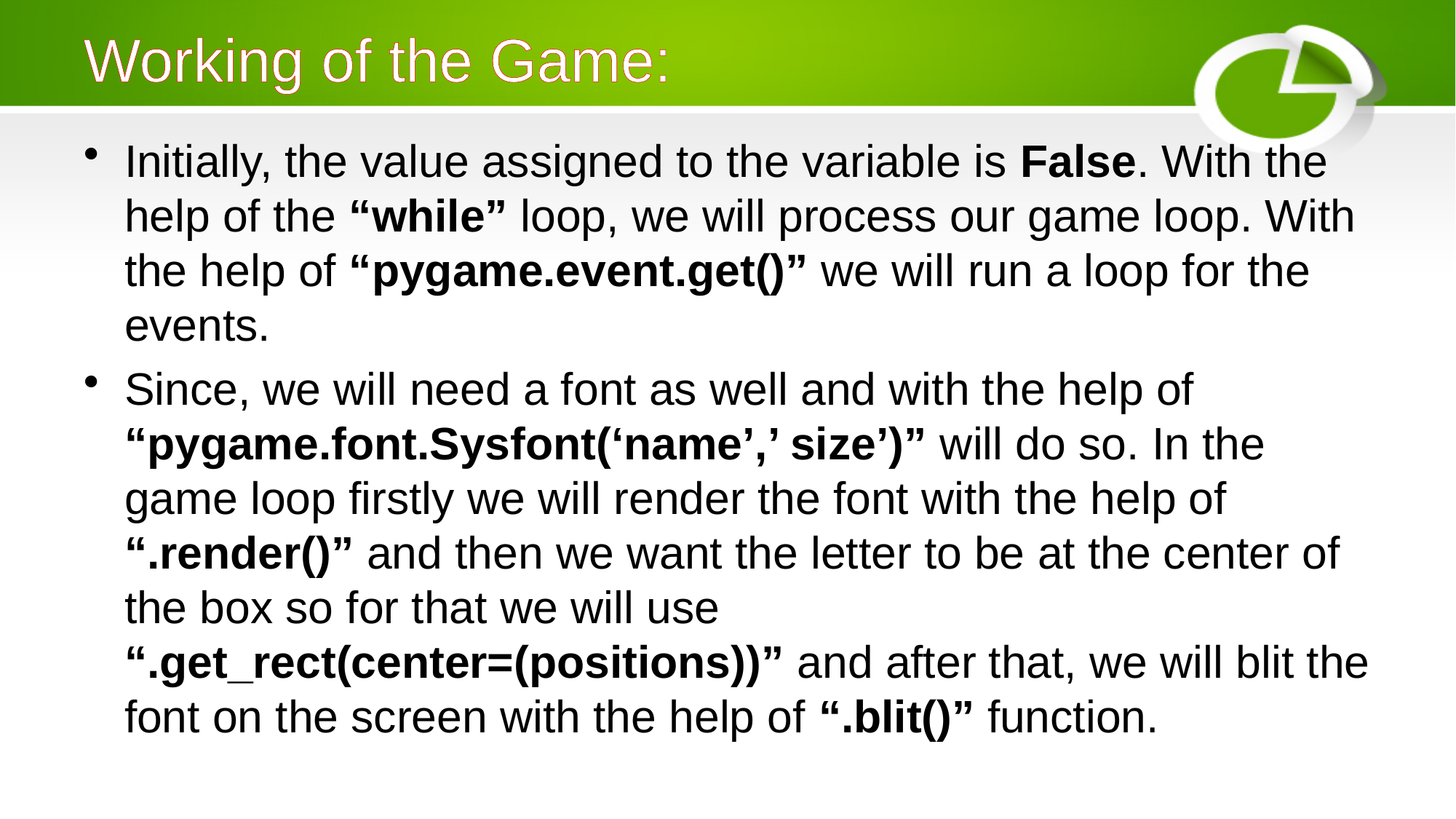

# Working of the Game:
Initially, the value assigned to the variable is False. With the help of the “while” loop, we will process our game loop. With the help of “pygame.event.get()” we will run a loop for the events.
Since, we will need a font as well and with the help of “pygame.font.Sysfont(‘name’,’ size’)” will do so. In the game loop firstly we will render the font with the help of “.render()” and then we want the letter to be at the center of the box so for that we will use “.get_rect(center=(positions))” and after that, we will blit the font on the screen with the help of “.blit()” function.